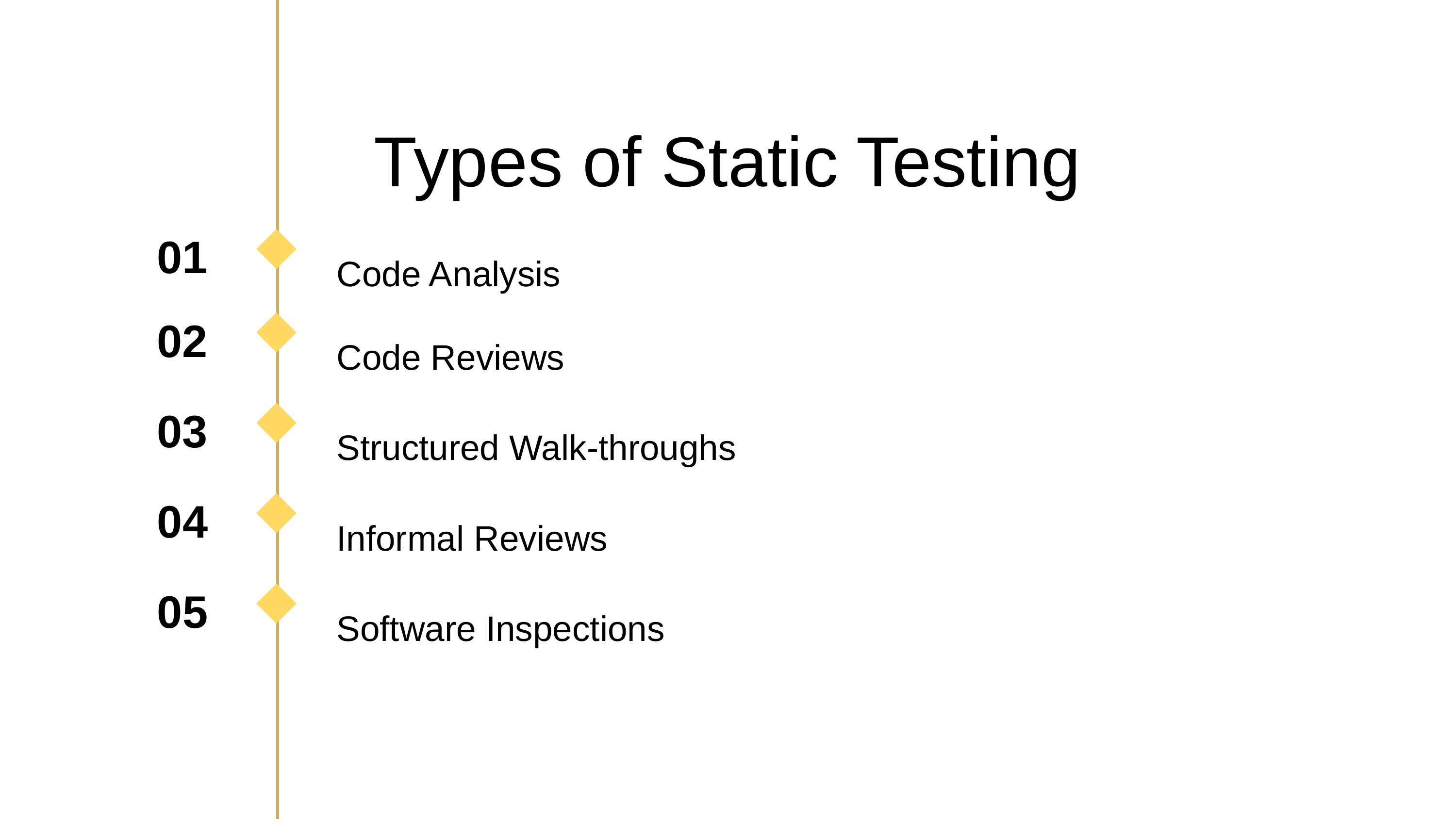

Code Analysis
01

Code Reviews
02

Structured Walk-throughs
03

Informal Reviews
04

Software Inspections
05

Types of Static Testing